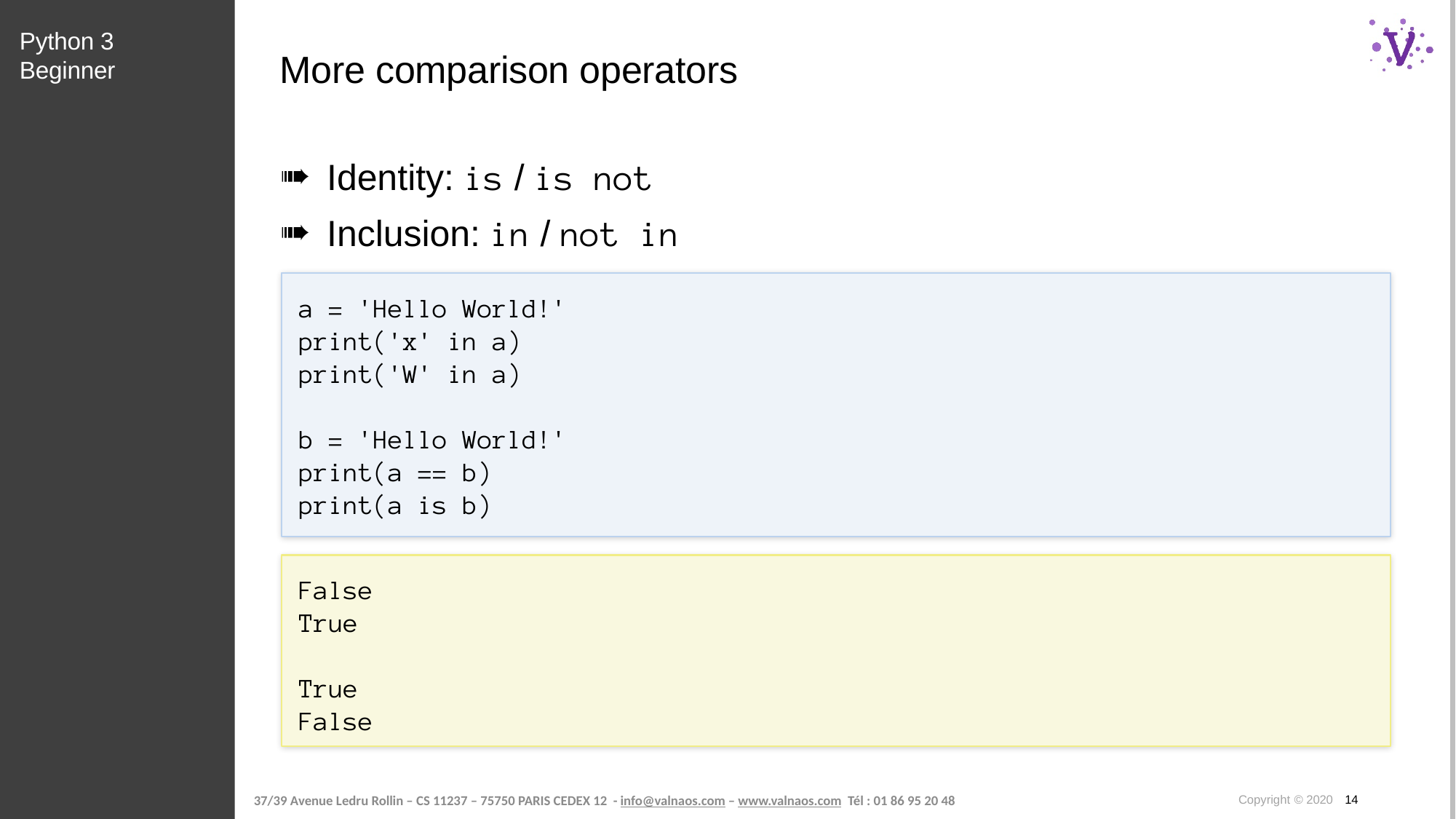

Python 3 Beginner
# More comparison operators
Identity: is / is not
Inclusion: in / not in
a = 'Hello World!'
print('x' in a)
print('W' in a)

b = 'Hello World!'
print(a == b)
print(a is b)
False
True

True
False
Copyright © 2020   14